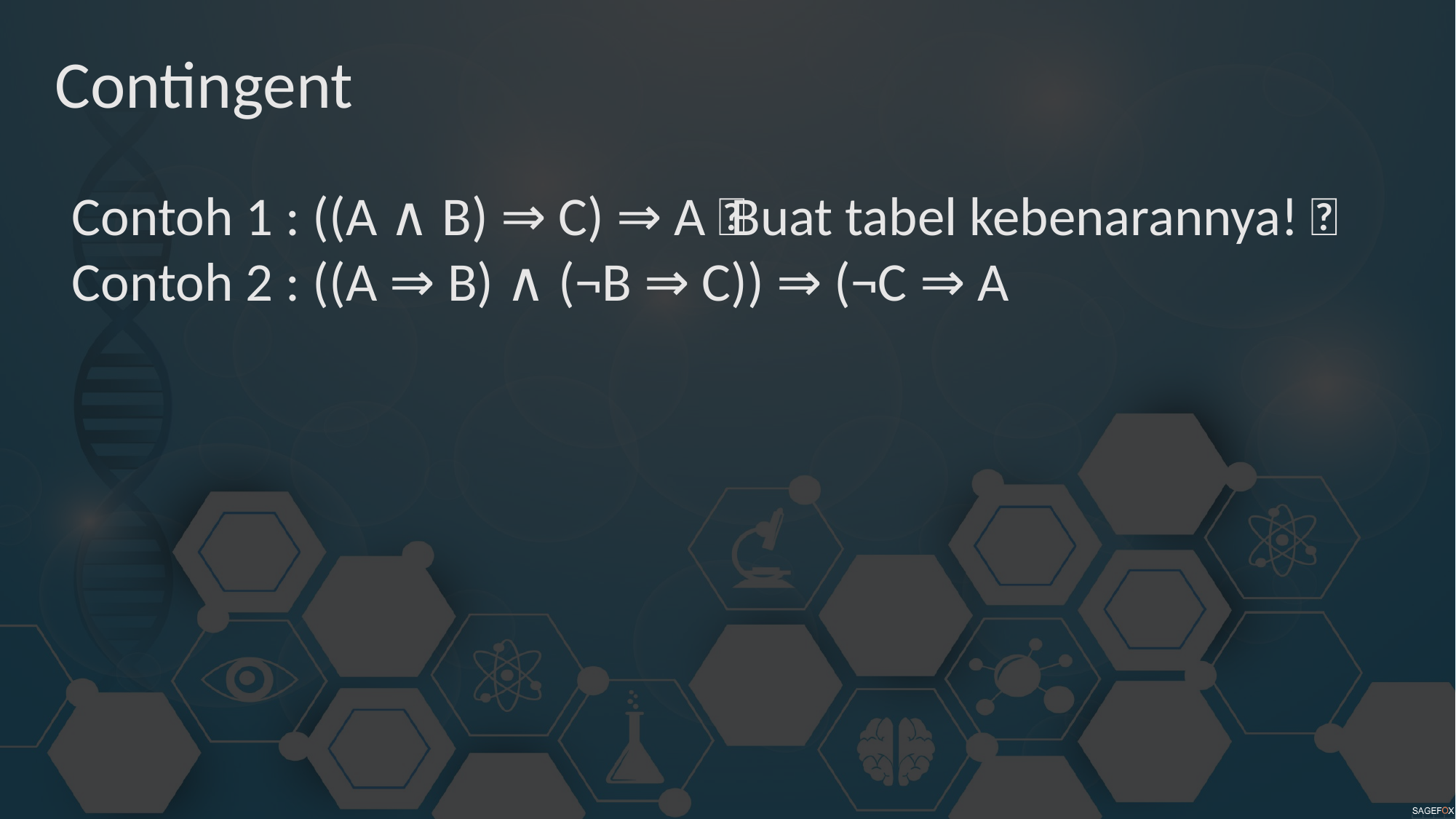

Contingent
Contoh 1 : ((A ∧ B) ⇒ C) ⇒ A  Buat tabel kebenarannya!  Contoh 2 : ((A ⇒ B) ∧ (¬B ⇒ C)) ⇒ (¬C ⇒ A